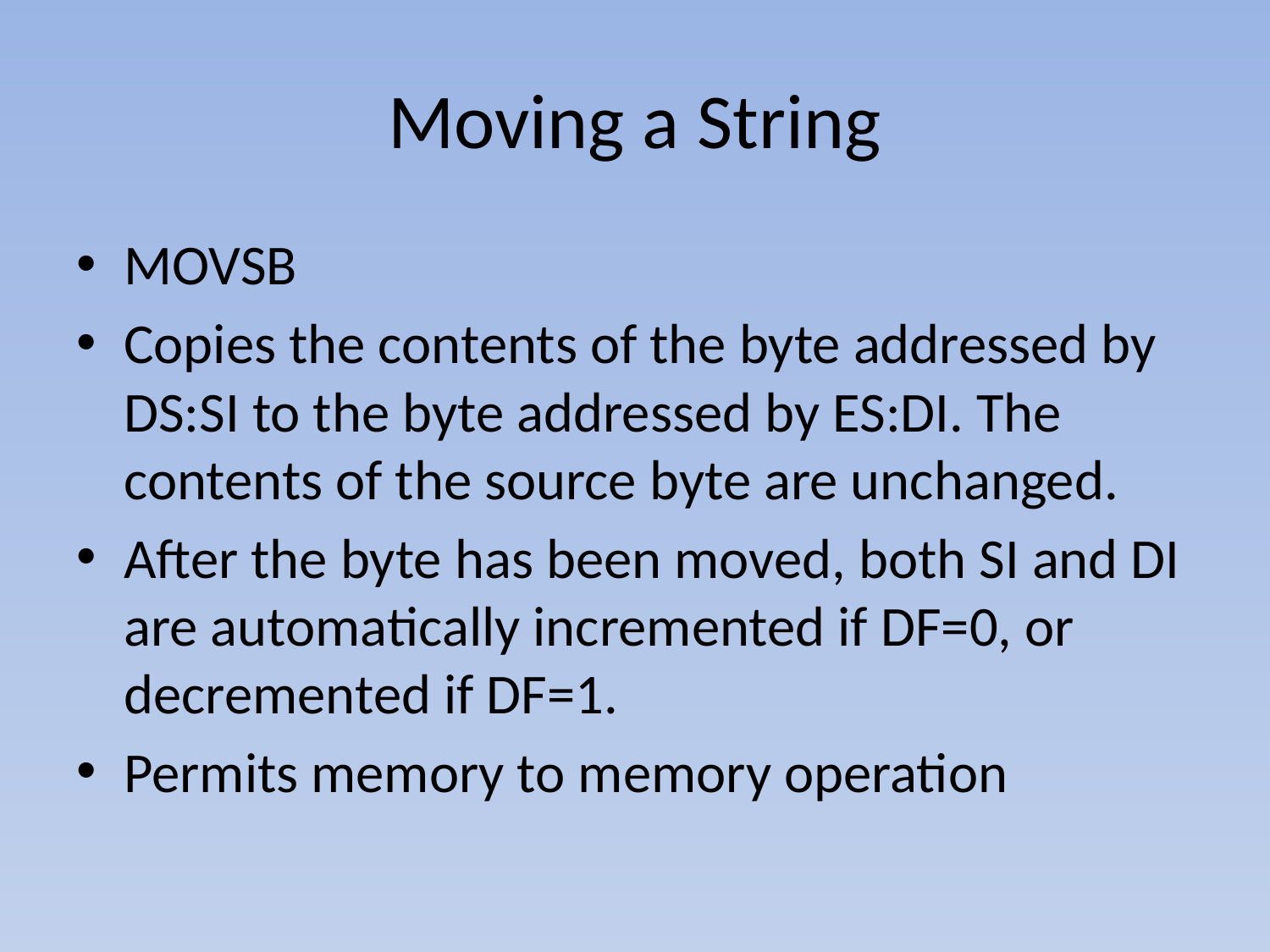

# Moving a String
MOVSB
Copies the contents of the byte addressed by DS:SI to the byte addressed by ES:DI. The contents of the source byte are unchanged.
After the byte has been moved, both SI and DI are automatically incremented if DF=0, or decremented if DF=1.
Permits memory to memory operation